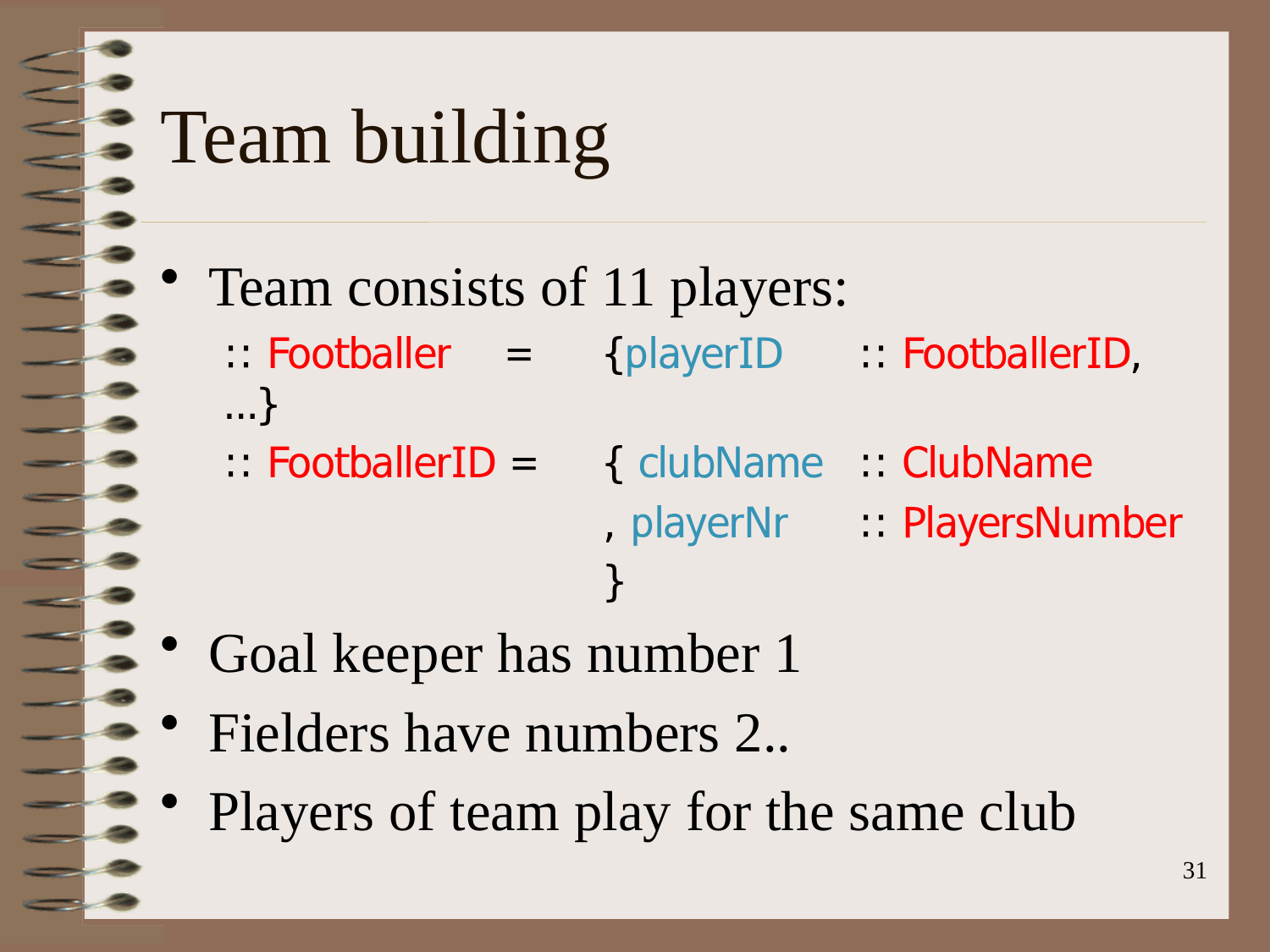

# Team building
Team consists of 11 players:
:: Footballer    =	{playerID	:: FootballerID, …}
:: FootballerID =	{ clubName	:: ClubName
			, playerNr	:: PlayersNumber
			}
Goal keeper has number 1
Fielders have numbers 2..
Players of team play for the same club
31